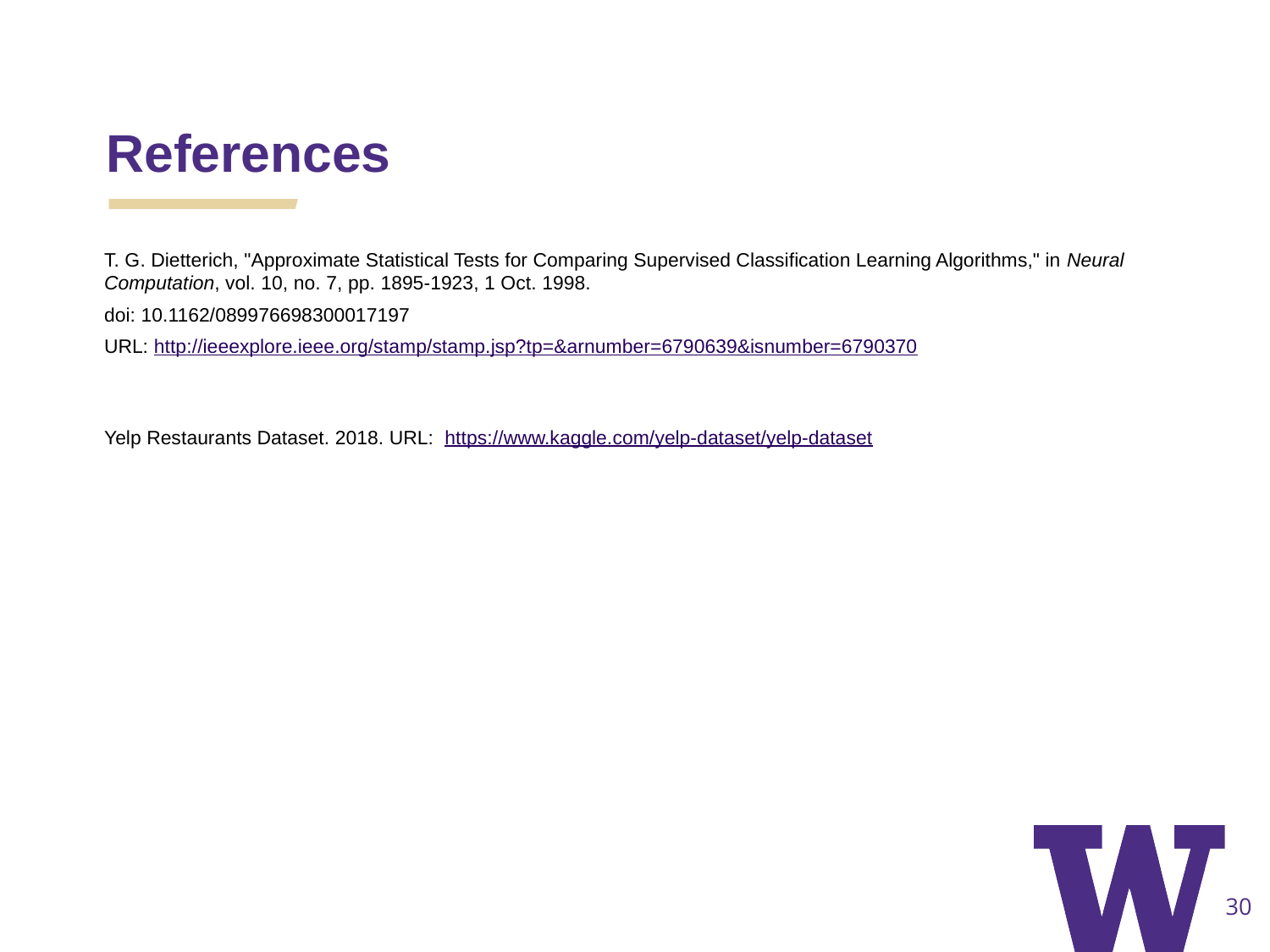

# References
T. G. Dietterich, "Approximate Statistical Tests for Comparing Supervised Classification Learning Algorithms," in Neural Computation, vol. 10, no. 7, pp. 1895-1923, 1 Oct. 1998.
doi: 10.1162/089976698300017197
URL: http://ieeexplore.ieee.org/stamp/stamp.jsp?tp=&arnumber=6790639&isnumber=6790370

Yelp Restaurants Dataset. 2018. URL:  https://www.kaggle.com/yelp-dataset/yelp-dataset

30